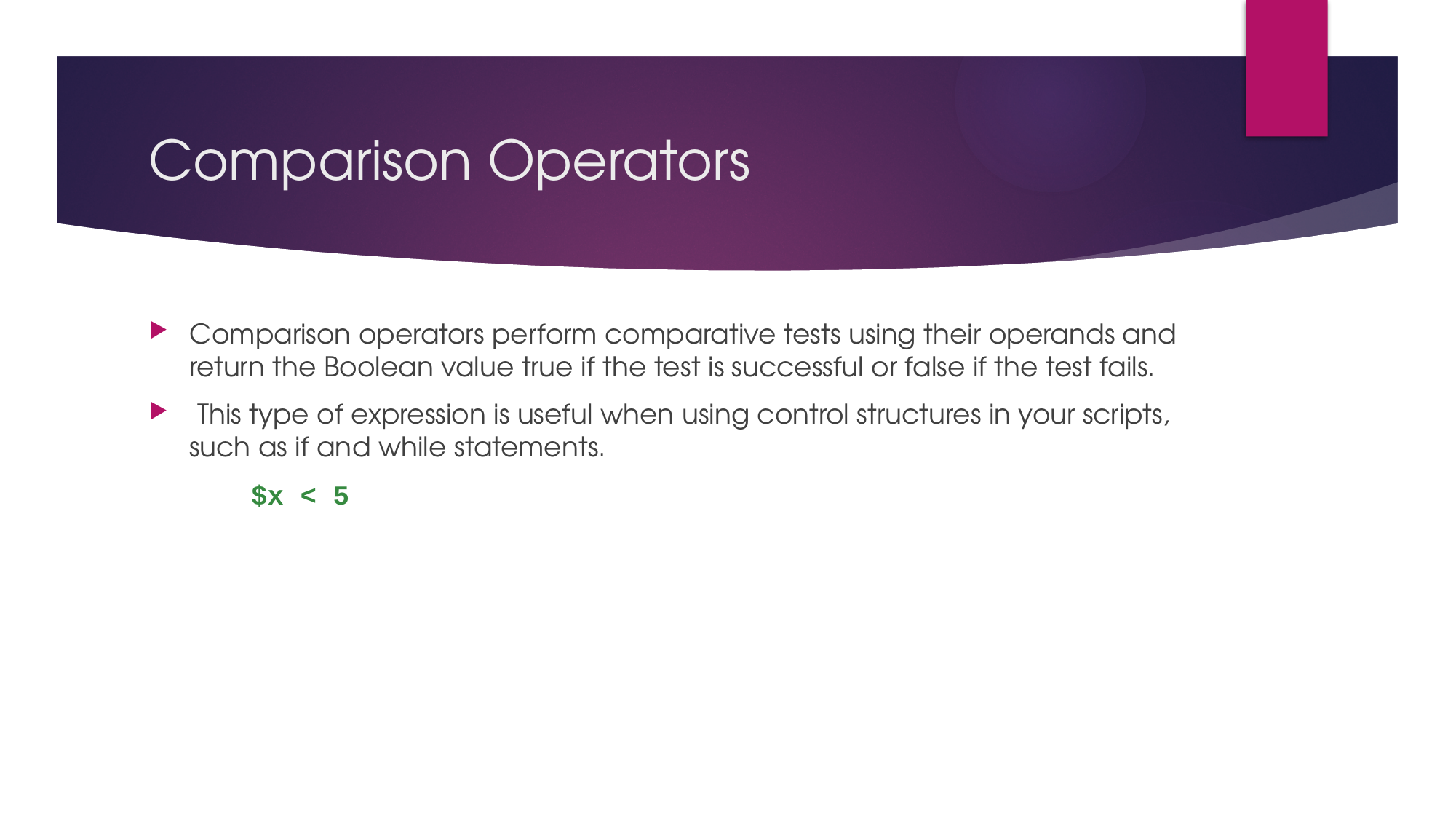

# Comparison Operators
Comparison operators perform comparative tests using their operands and return the Boolean value true if the test is successful or false if the test fails.
 This type of expression is useful when using control structures in your scripts, such as if and while statements.
$x < 5